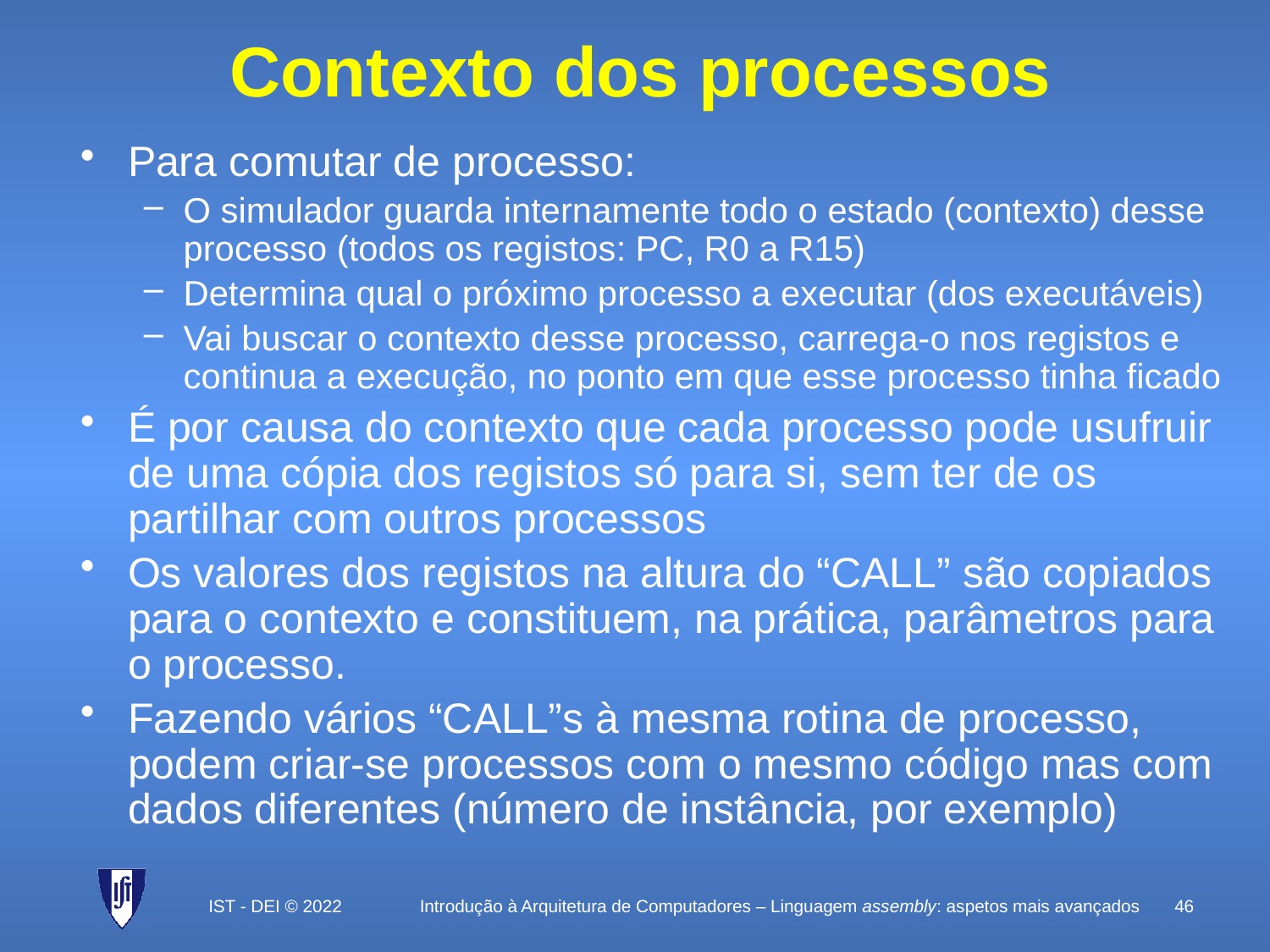

# Contexto dos processos
Para comutar de processo:
O simulador guarda internamente todo o estado (contexto) desse processo (todos os registos: PC, R0 a R15)
Determina qual o próximo processo a executar (dos executáveis)
Vai buscar o contexto desse processo, carrega-o nos registos e continua a execução, no ponto em que esse processo tinha ficado
É por causa do contexto que cada processo pode usufruir de uma cópia dos registos só para si, sem ter de os partilhar com outros processos
Os valores dos registos na altura do “CALL” são copiados para o contexto e constituem, na prática, parâmetros para o processo.
Fazendo vários “CALL”s à mesma rotina de processo, podem criar-se processos com o mesmo código mas com dados diferentes (número de instância, por exemplo)
IST - DEI © 2022